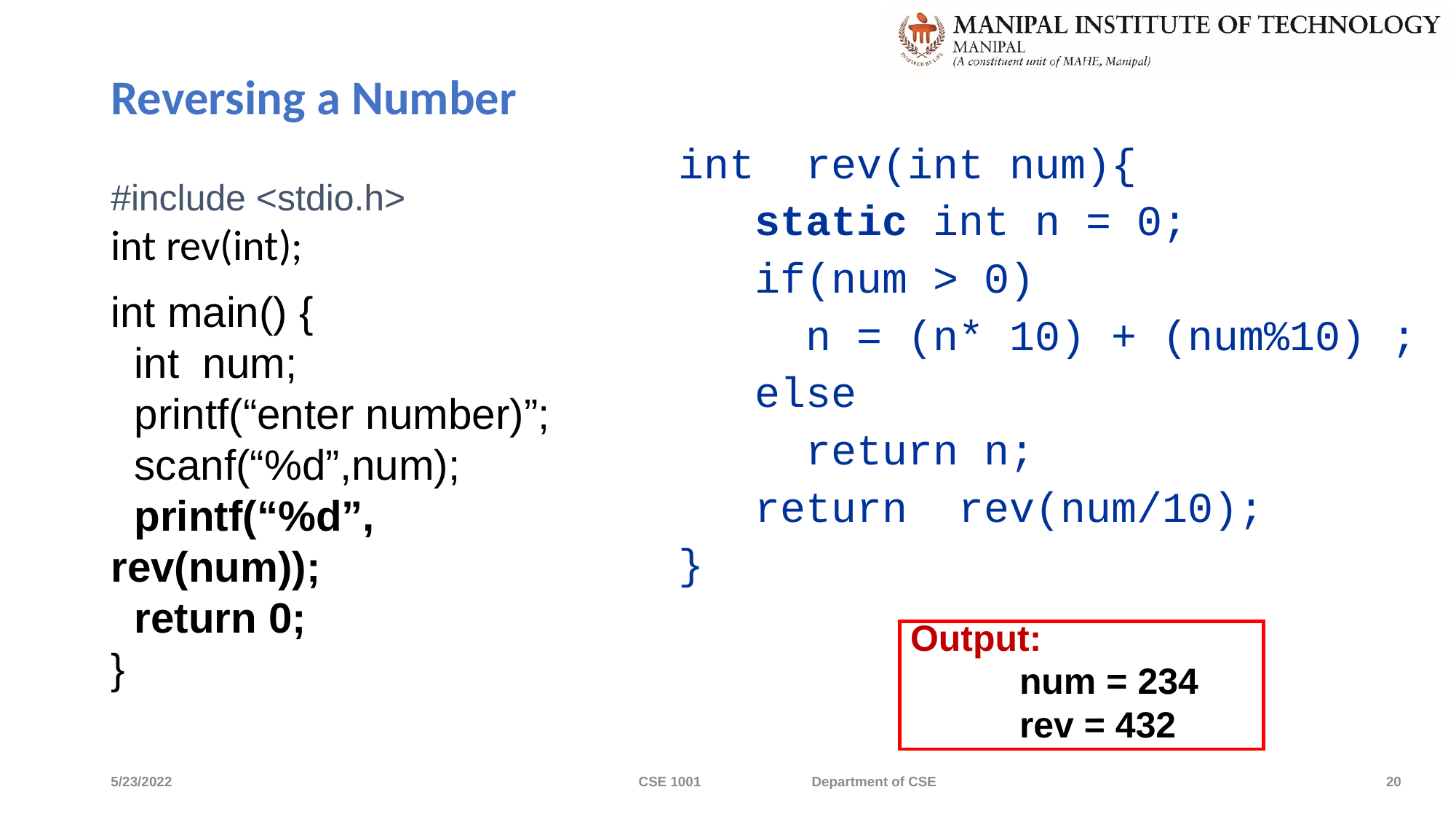

# Reversing a Number
int  rev(int num){
   static int n = 0;
   if(num > 0)
     n = (n* 10) + (num%10) ;
   else
     return n;
   return  rev(num/10);
}
#include <stdio.h>
int rev(int);

int main() {
  int  num;
  printf(“enter number)”;
  scanf(“%d”,num);
  printf(“%d”, rev(num));
  return 0;
}
Output:
     	num = 234
	rev = 432
5/23/2022
CSE 1001                             Department of CSE
20